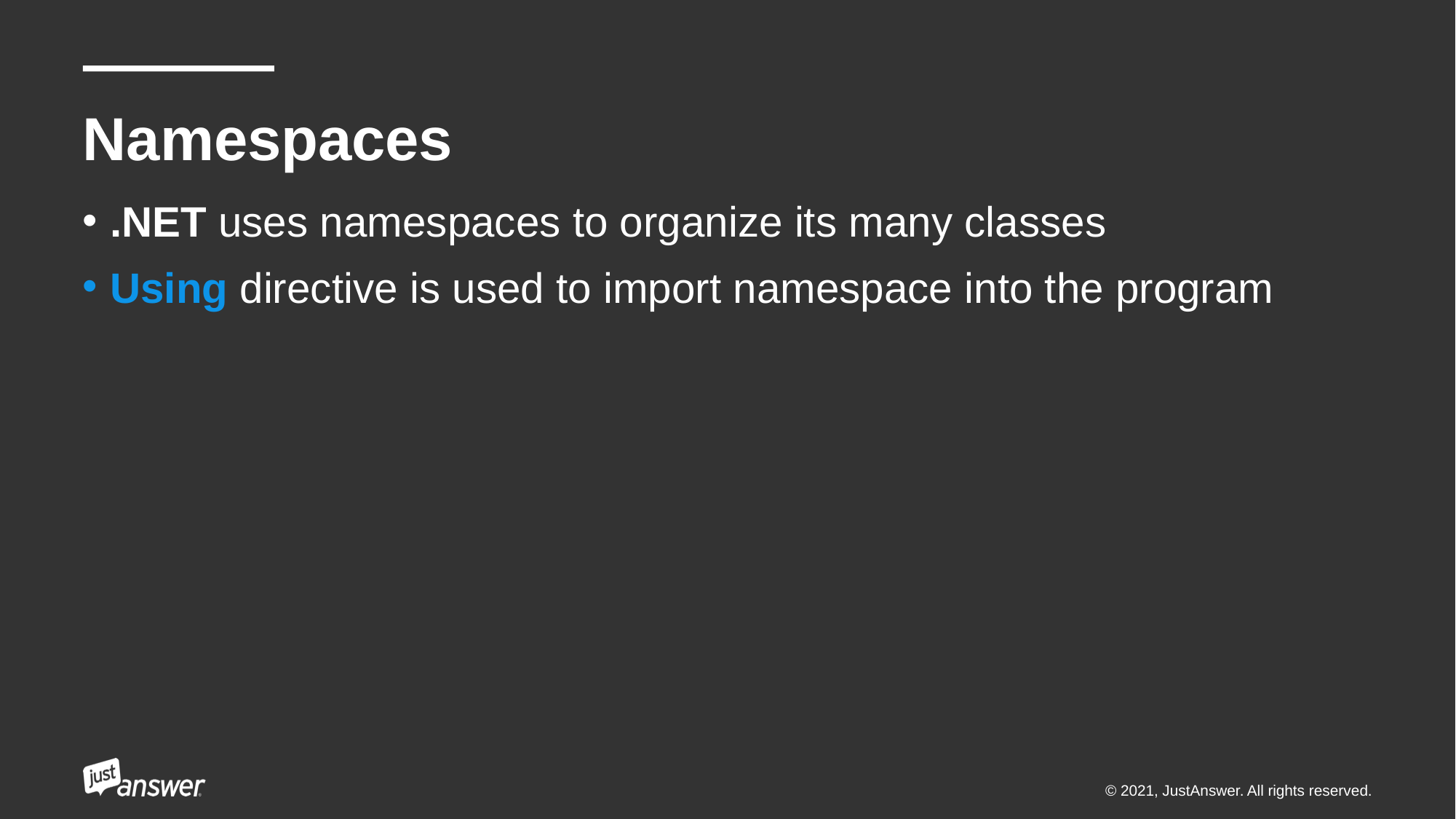

# Namespaces
.NET uses namespaces to organize its many classes
Using directive is used to import namespace into the program